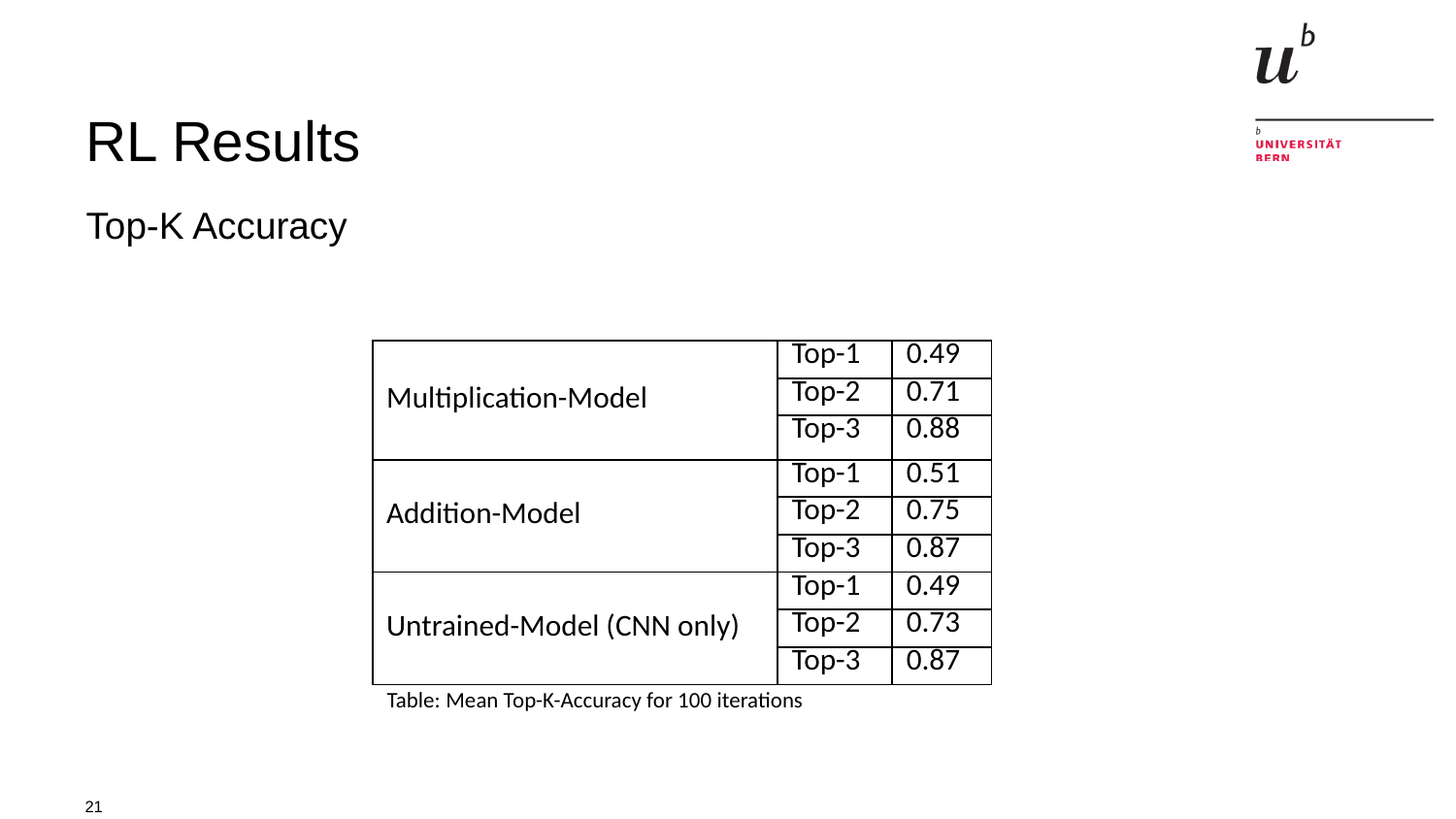

# RL Results
Top-K Accuracy
| Multiplication-Model | Top-1 | 0.49 |
| --- | --- | --- |
|  | Top-2 | 0.71 |
|  | Top-3 | 0.88 |
| Addition-Model | Top-1 | 0.51 |
|  | Top-2 | 0.75 |
|  | Top-3 | 0.87 |
| Untrained-Model (CNN only) | Top-1 | 0.49 |
|  | Top-2 | 0.73 |
|  | Top-3 | 0.87 |
Table: Mean Top-K-Accuracy for 100 iterations